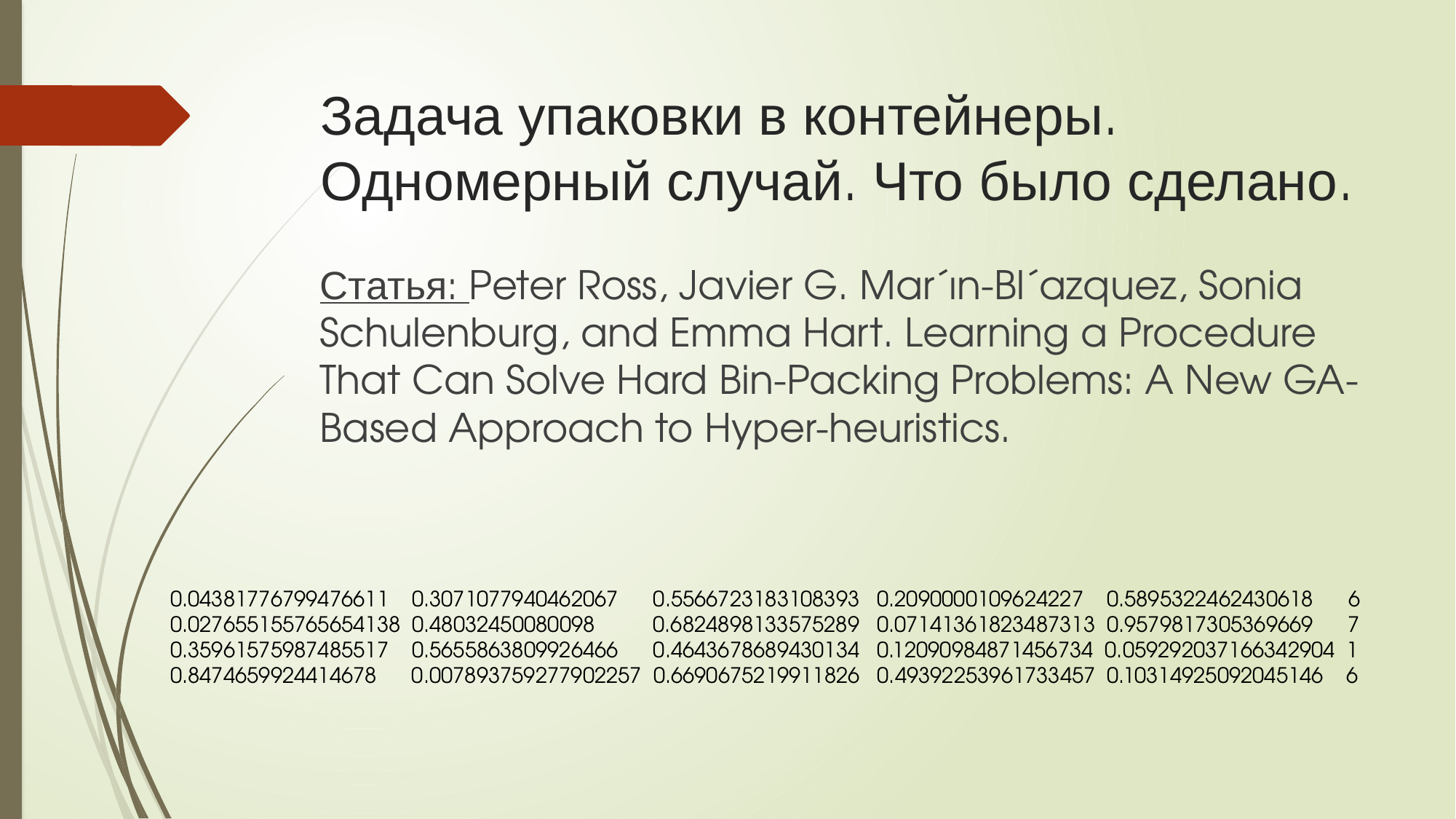

# Задача упаковки в контейнеры. Одномерный случай. Что было сделано.
Статья: Peter Ross, Javier G. Mar´ın-Bl´azquez, Sonia Schulenburg, and Emma Hart. Learning a Procedure That Can Solve Hard Bin-Packing Problems: A New GA-Based Approach to Hyper-heuristics.

0.04381776799476611    0.3071077940462067      0.5566723183108393   0.2090000109624227    0.5895322462430618      6
0.027655155765654138  0.48032450080098          0.6824898133575289   0.07141361823487313  0.9579817305369669      7
0.35961575987485517    0.5655863809926466      0.4643678689430134   0.12090984871456734  0.059292037166342904  1
0.8474659924414678      0.007893759277902257  0.6690675219911826   0.49392253961733457  0.10314925092045146    6